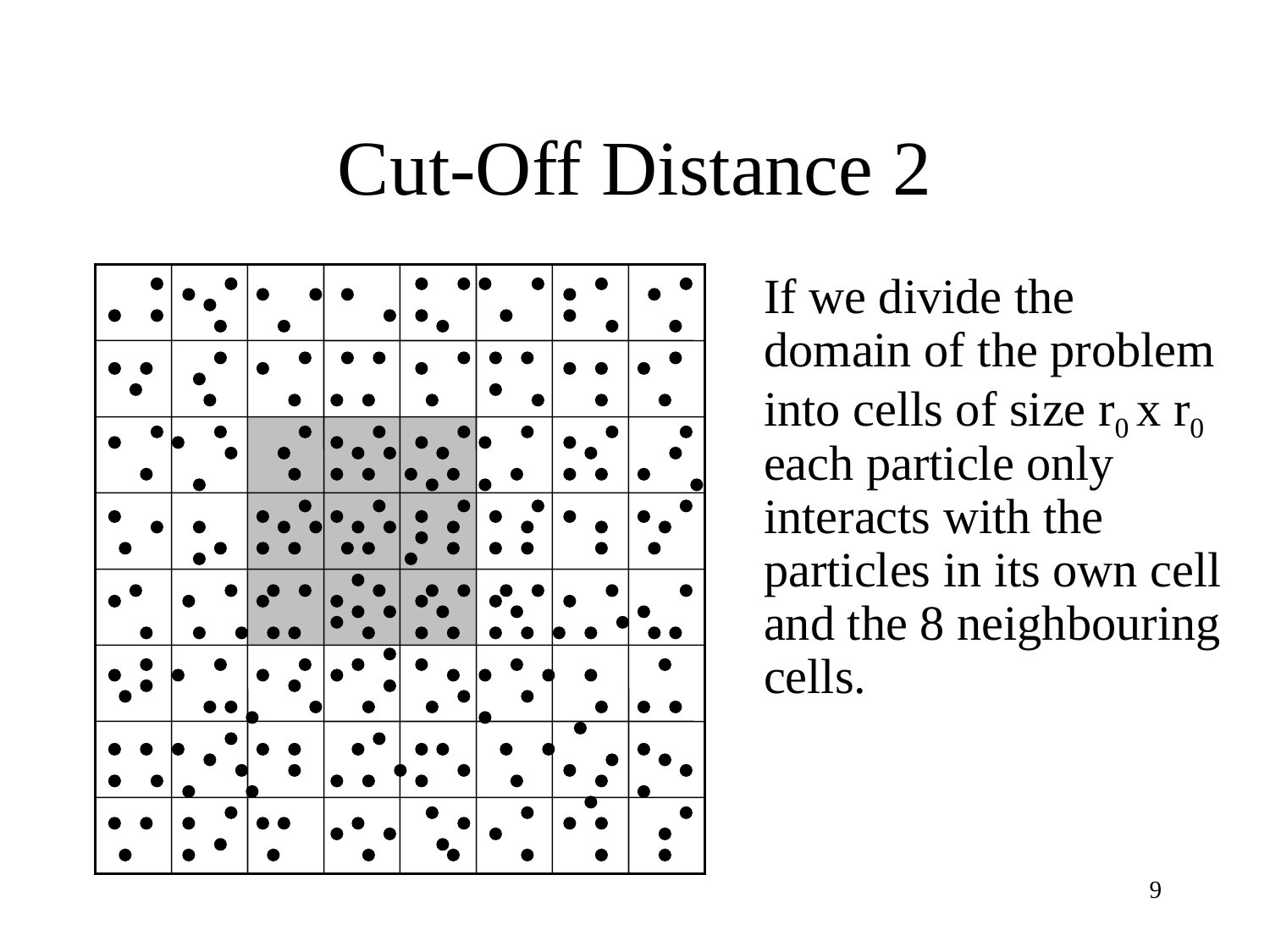

# Cut-Off Distance 2

If we divide the domain of the problem into cells of size r0 x r0 each particle only interacts with the particles in its own cell and the 8 neighbouring cells.
9